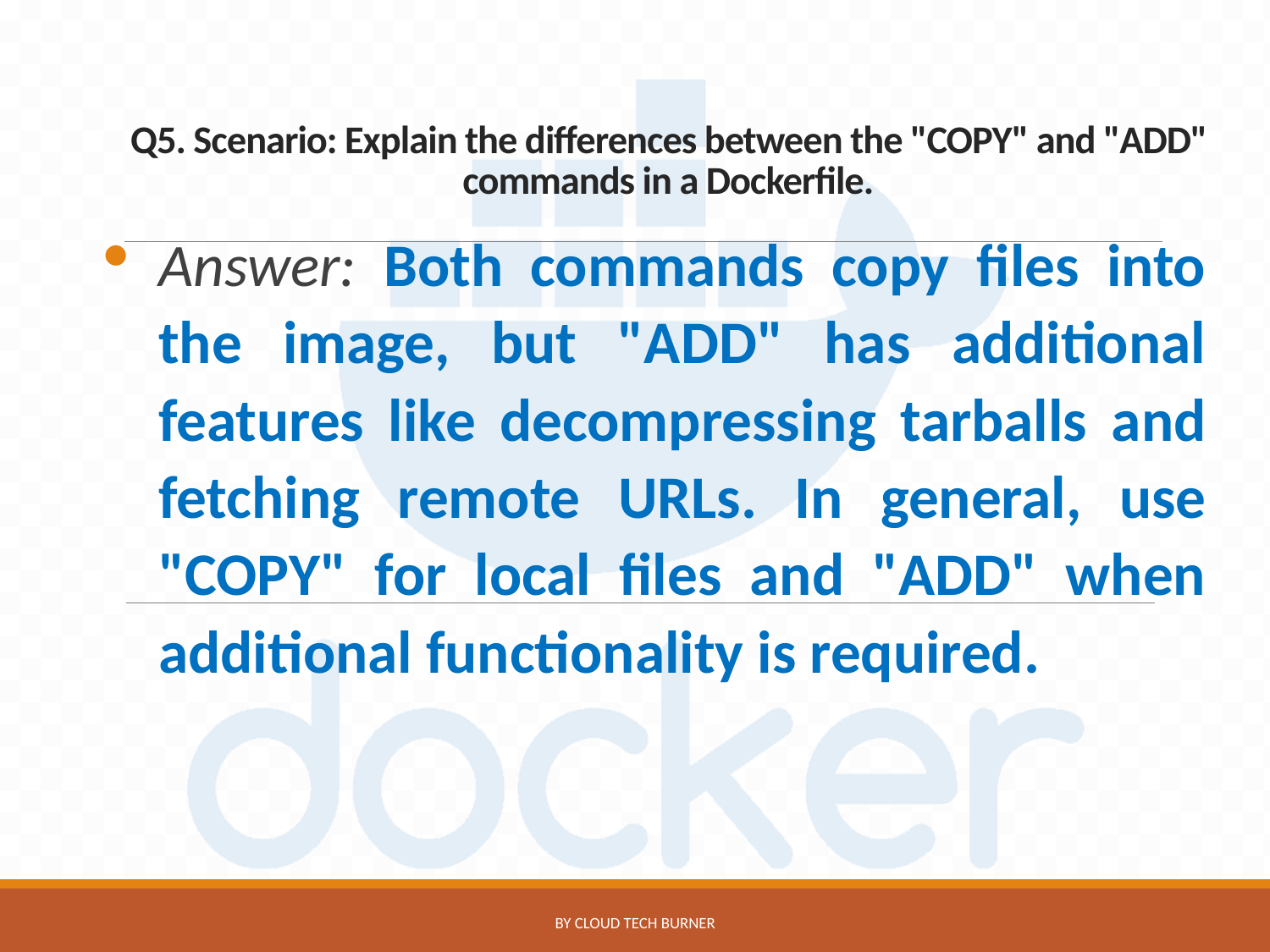

# Q5. Scenario: Explain the differences between the "COPY" and "ADD" commands in a Dockerfile.

Answer: Both commands copy files into the image, but "ADD" has additional features like decompressing tarballs and fetching remote URLs. In general, use "COPY" for local files and "ADD" when additional functionality is required.
by CLOUD TECH BURNER